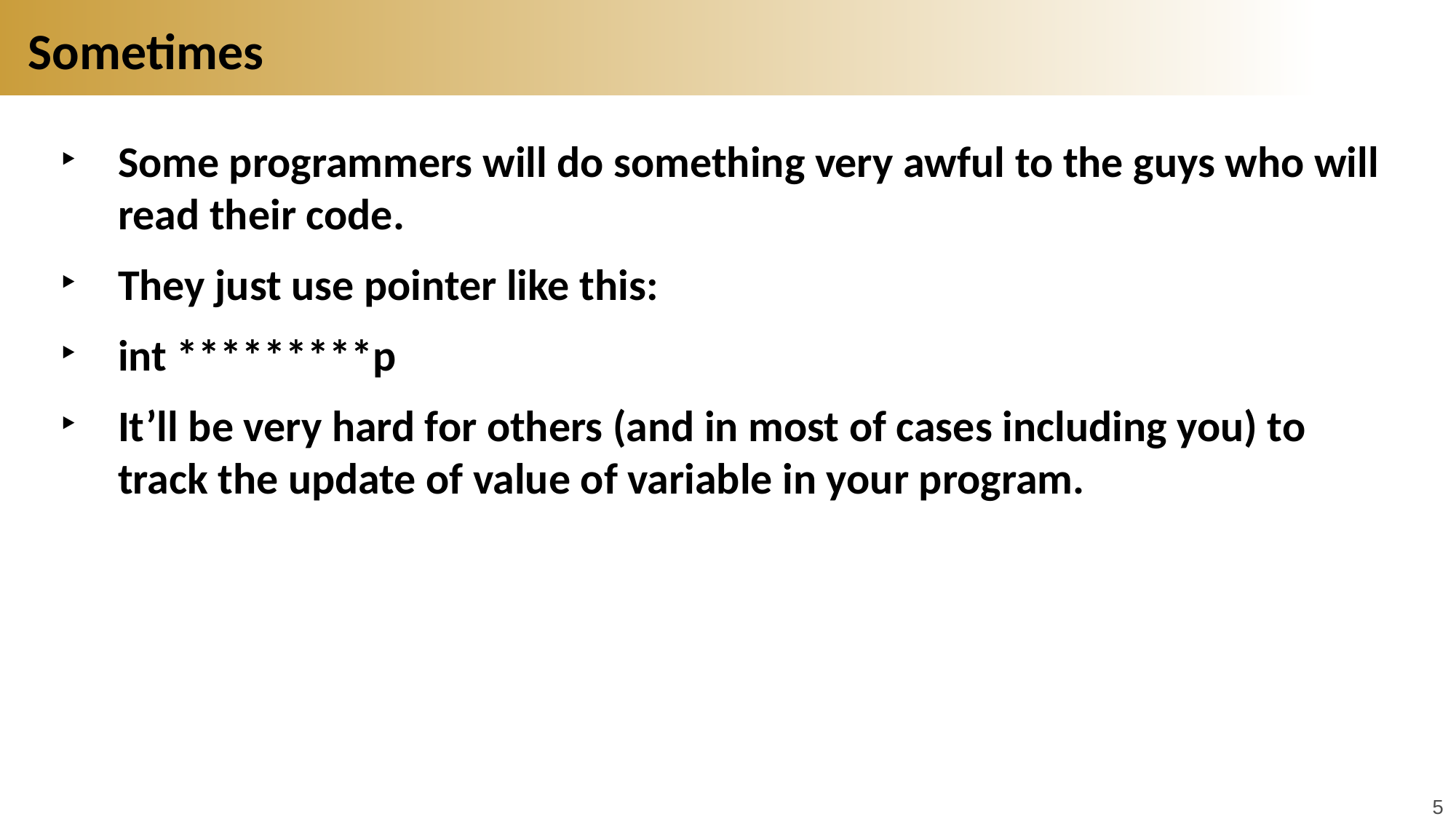

# Sometimes
Some programmers will do something very awful to the guys who will read their code.
They just use pointer like this:
int *********p
It’ll be very hard for others (and in most of cases including you) to track the update of value of variable in your program.

5